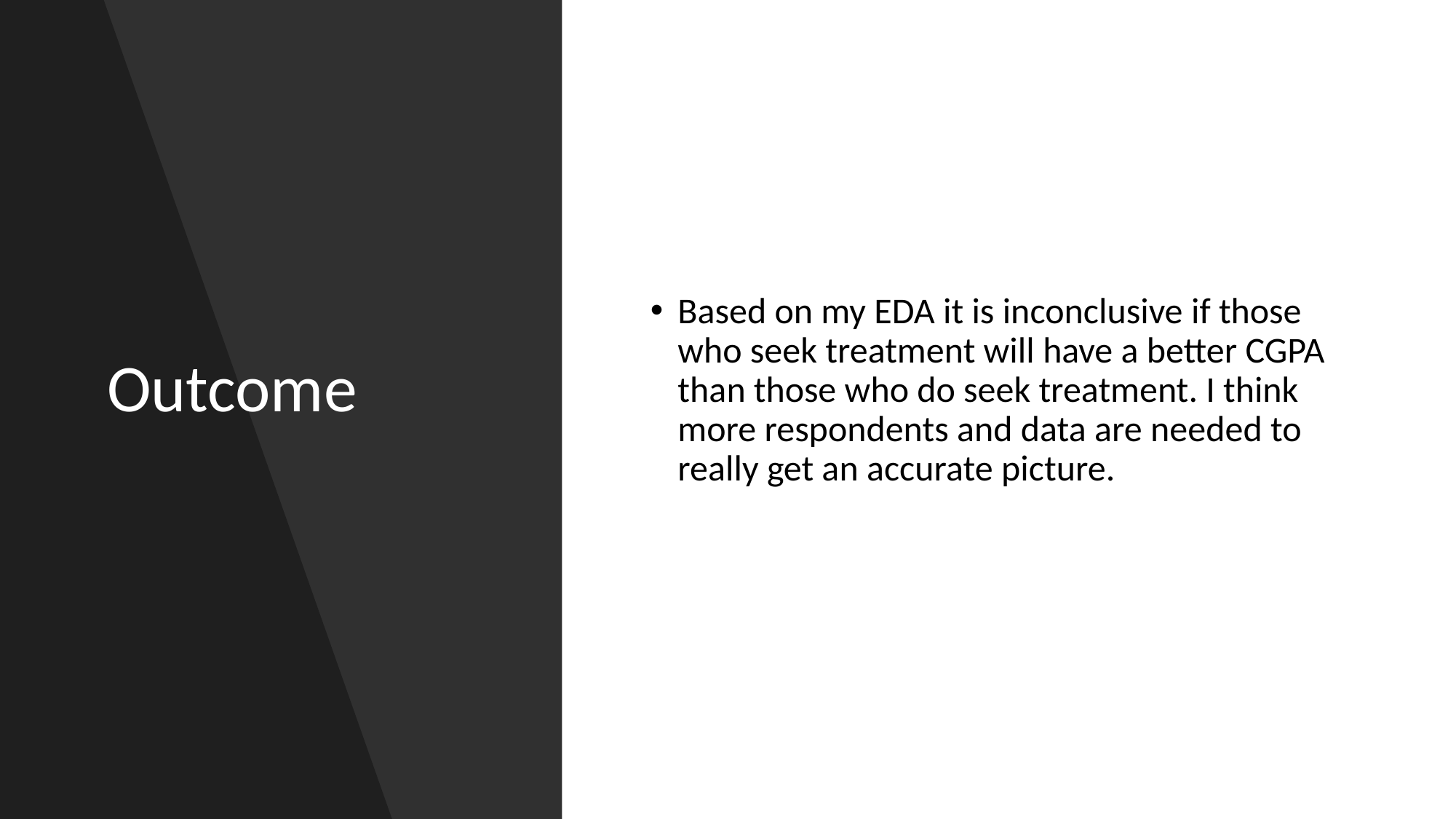

# Outcome
Based on my EDA it is inconclusive if those who seek treatment will have a better CGPA than those who do seek treatment. I think more respondents and data are needed to really get an accurate picture.